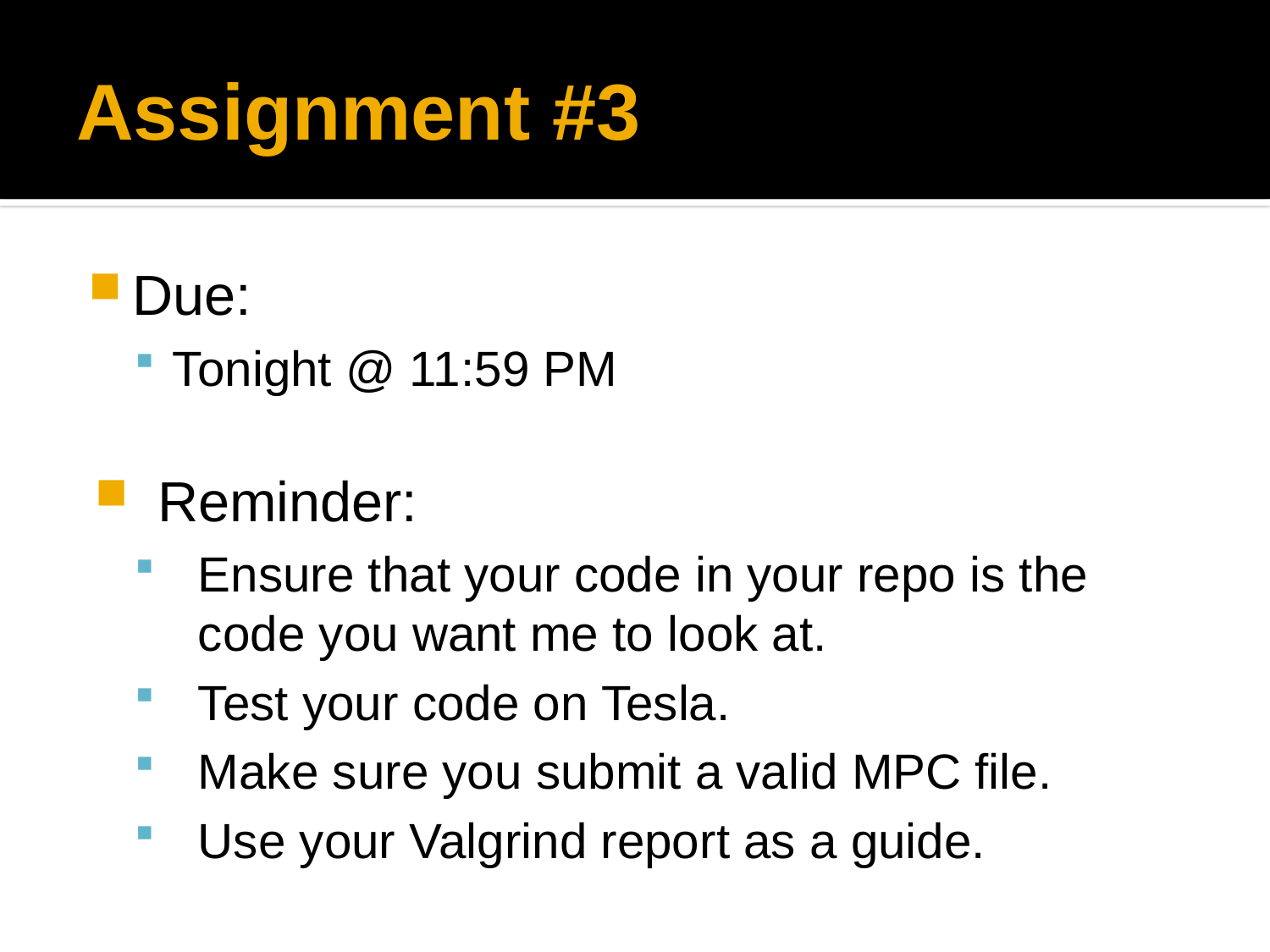

# Assignment #3
Due:
Tonight @ 11:59 PM

Reminder:
Ensure that your code in your repo is the code you want me to look at.
Test your code on Tesla.
Make sure you submit a valid MPC file.
Use your Valgrind report as a guide.